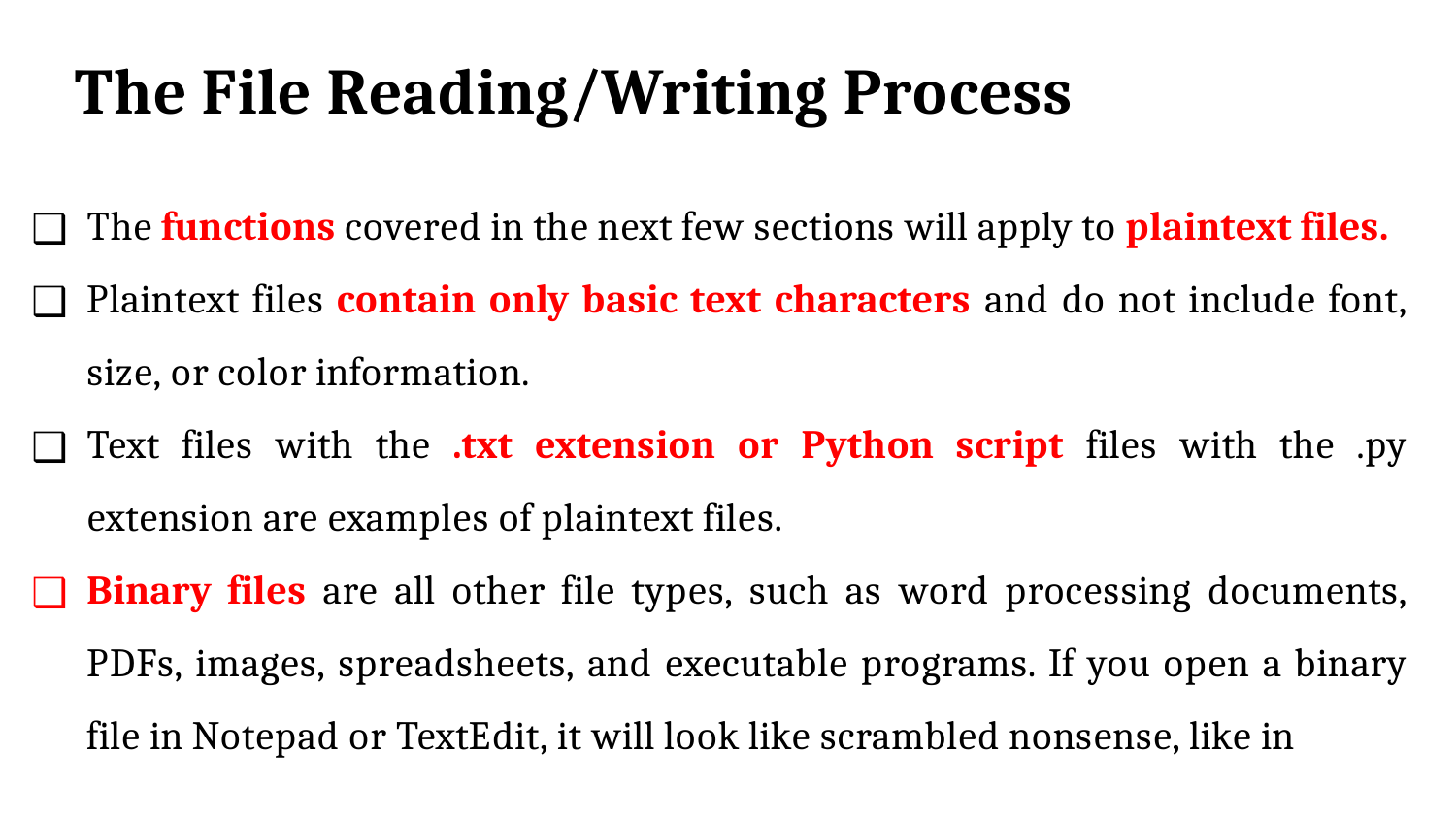

The File Reading/Writing Process
The functions covered in the next few sections will apply to plaintext files.
Plaintext files contain only basic text characters and do not include font, size, or color information.
Text files with the .txt extension or Python script files with the .py extension are examples of plaintext files.
Binary files are all other file types, such as word processing documents, PDFs, images, spreadsheets, and executable programs. If you open a binary file in Notepad or TextEdit, it will look like scrambled nonsense, like in